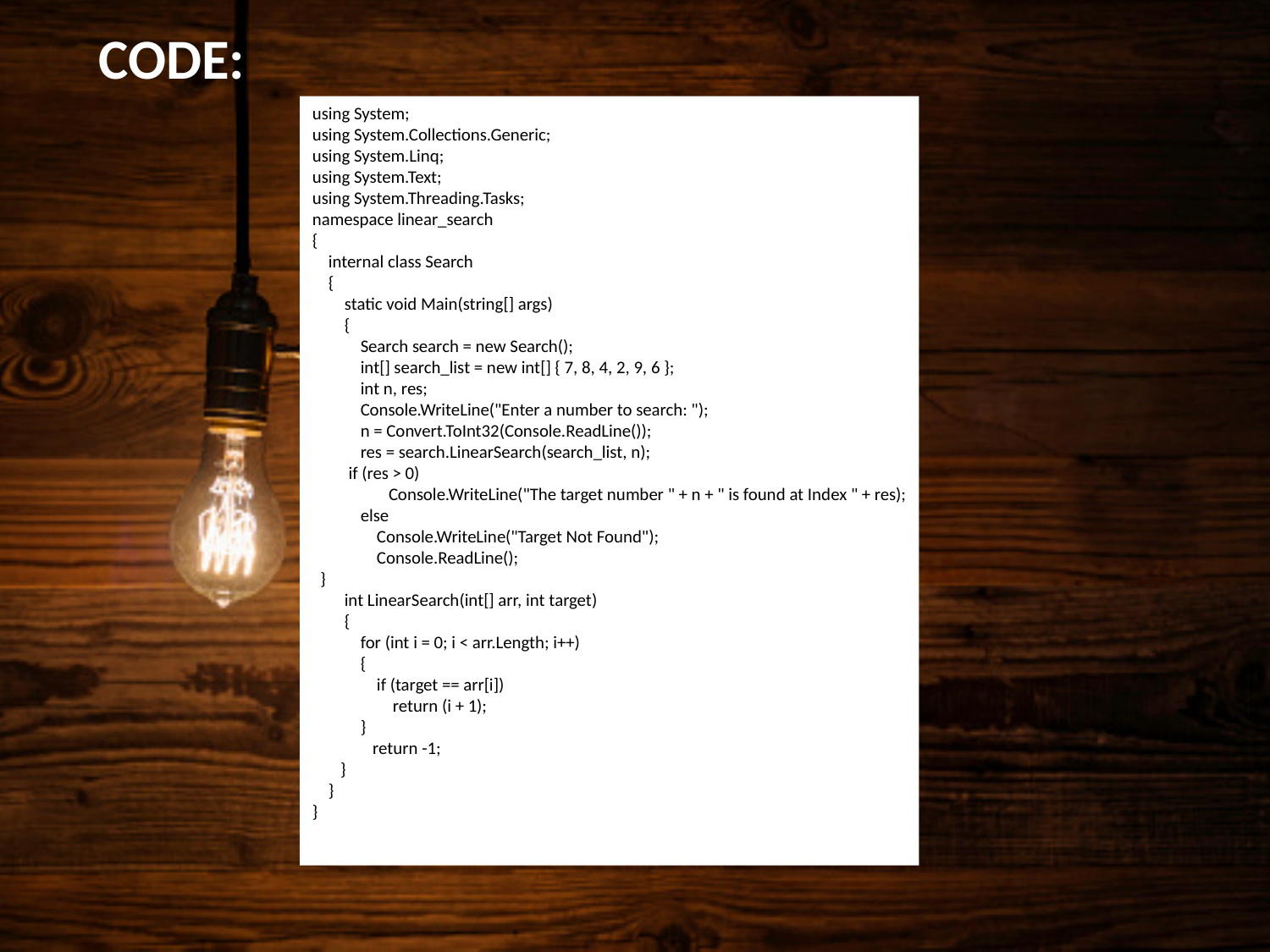

CODE:
using System;
using System.Collections.Generic;
using System.Linq;
using System.Text;
using System.Threading.Tasks;
namespace linear_search
{
    internal class Search
    {
        static void Main(string[] args)
        {
            Search search = new Search();
            int[] search_list = new int[] { 7, 8, 4, 2, 9, 6 };
            int n, res;
            Console.WriteLine("Enter a number to search: ");
            n = Convert.ToInt32(Console.ReadLine());
            res = search.LinearSearch(search_list, n);
         if (res > 0)
                   Console.WriteLine("The target number " + n + " is found at Index " + res);
            else
                Console.WriteLine("Target Not Found");
                Console.ReadLine();
  }
        int LinearSearch(int[] arr, int target)
        {
            for (int i = 0; i < arr.Length; i++)
            {
                if (target == arr[i])
                    return (i + 1);
            }
               return -1;
       }
    }
}